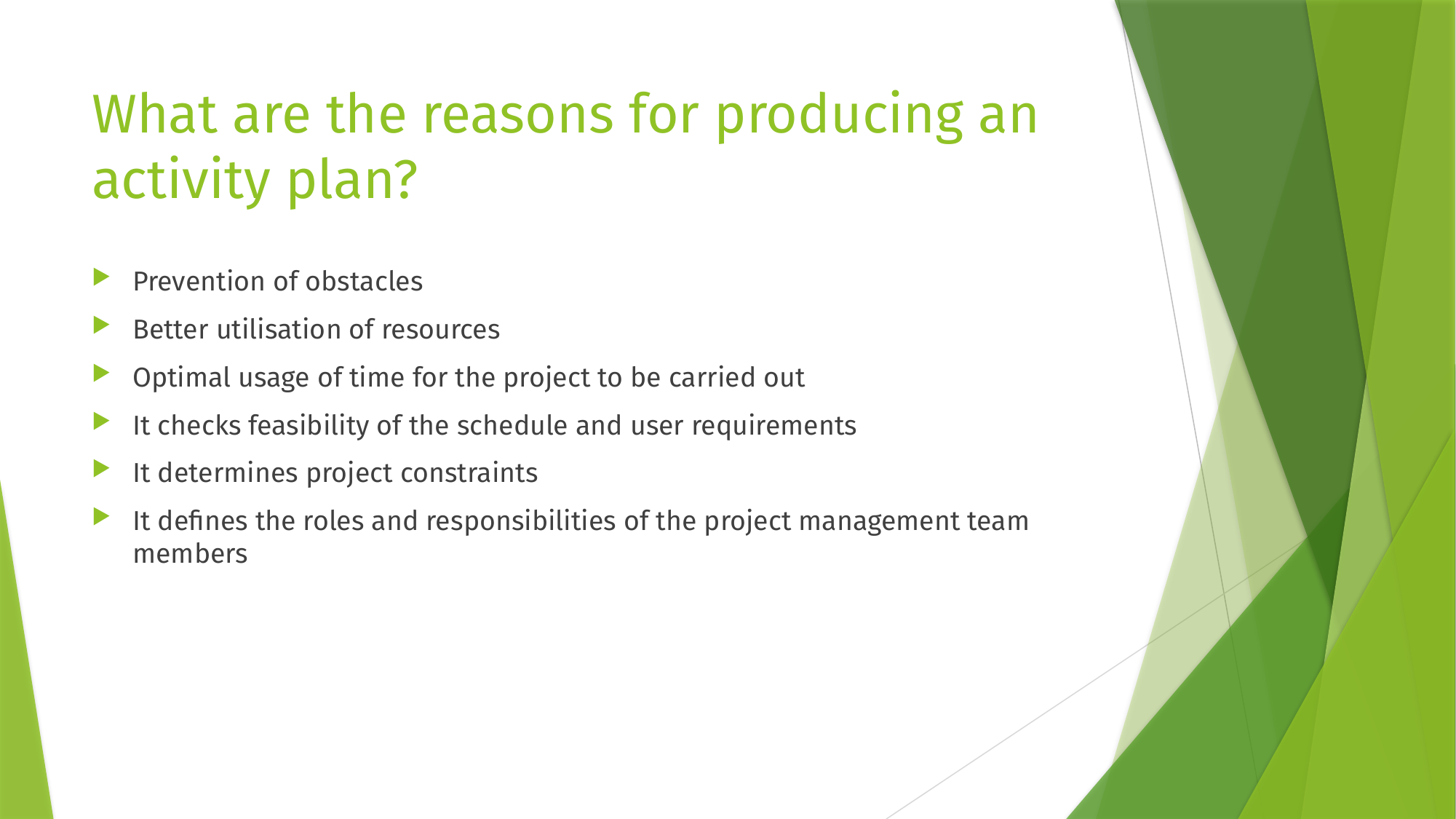

# What are the reasons for producing an activity plan?
Prevention of obstacles
Better utilisation of resources
Optimal usage of time for the project to be carried out
It checks feasibility of the schedule and user requirements
It determines project constraints
It defines the roles and responsibilities of the project management team members